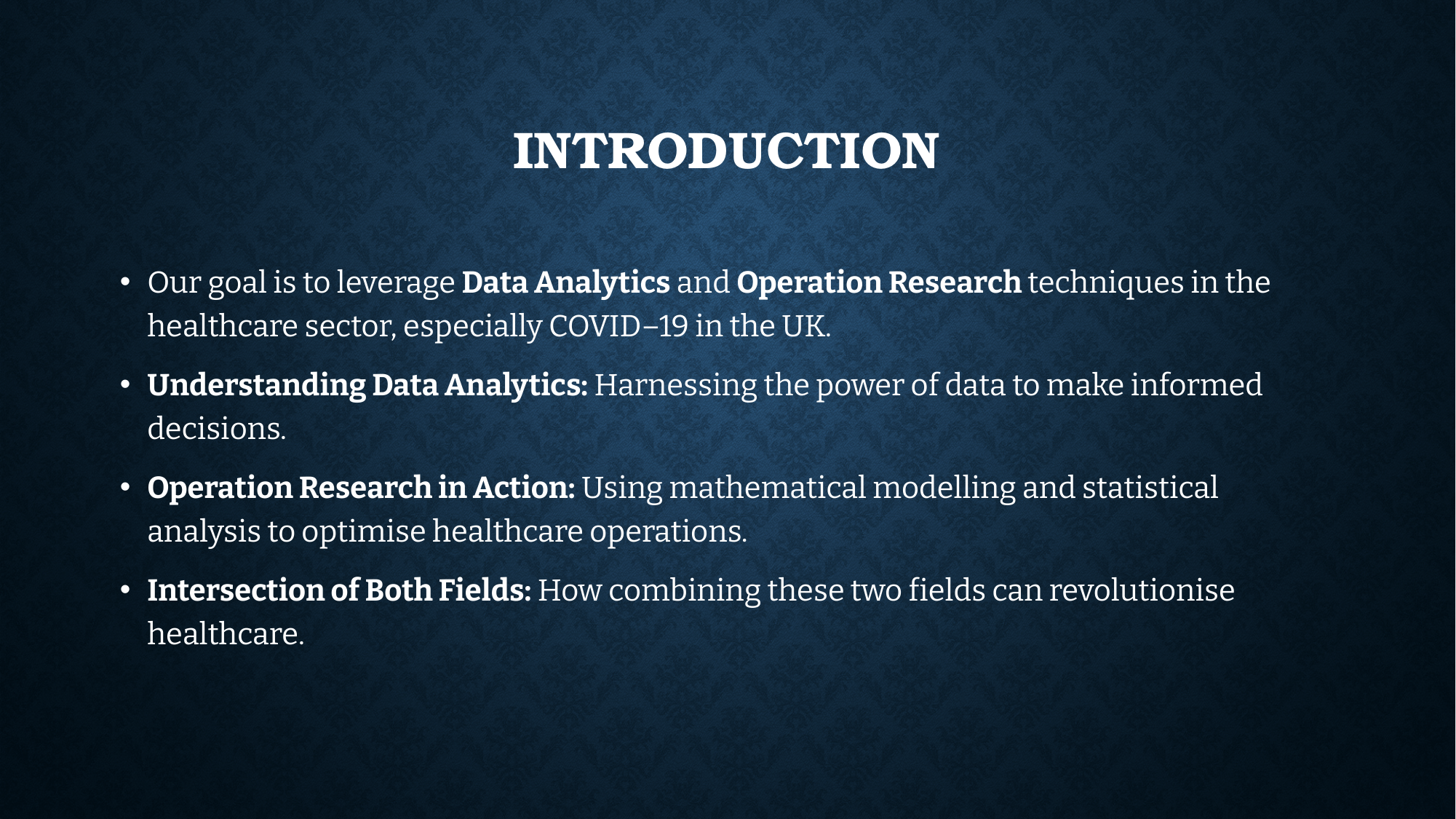

# Introduction
Our goal is to leverage Data Analytics and Operation Research techniques in the healthcare sector, especially COVID–19 in the UK.
Understanding Data Analytics: Harnessing the power of data to make informed decisions.
Operation Research in Action: Using mathematical modelling and statistical analysis to optimise healthcare operations.
Intersection of Both Fields: How combining these two fields can revolutionise healthcare.